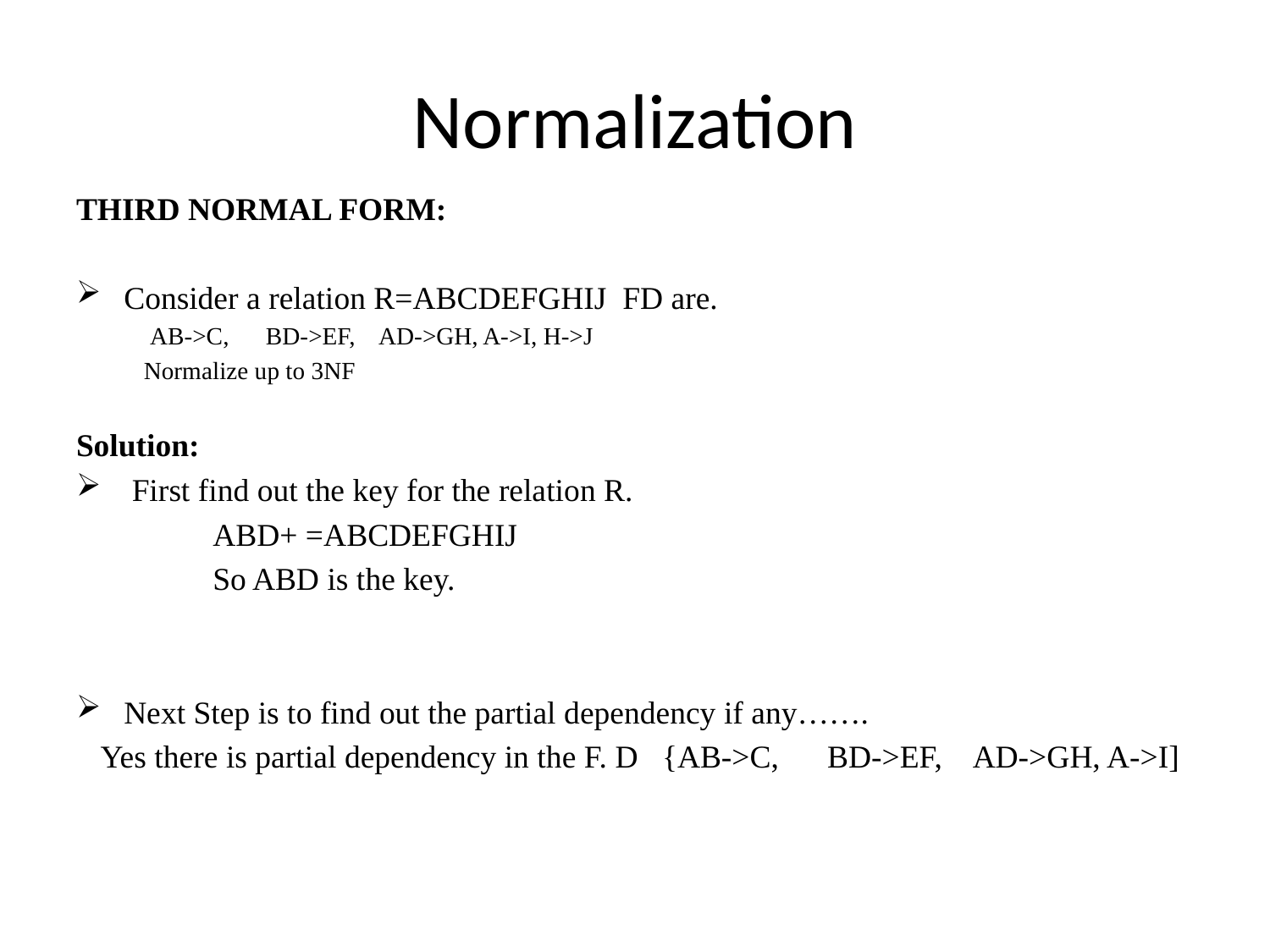

# Normalization

THIRD NORMAL FORM:

Consider a relation R=ABCDEFGHIJ  FD are.
            AB->C,      BD->EF,    AD->GH, A->I, H->J
           Normalize up to 3NF

Solution:
 First find out the key for the relation R.
                 ABD+ =ABCDEFGHIJ
                 So ABD is the key.

Next Step is to find out the partial dependency if any…….
   Yes there is partial dependency in the F. D   {AB->C,      BD->EF,    AD->GH, A->I]